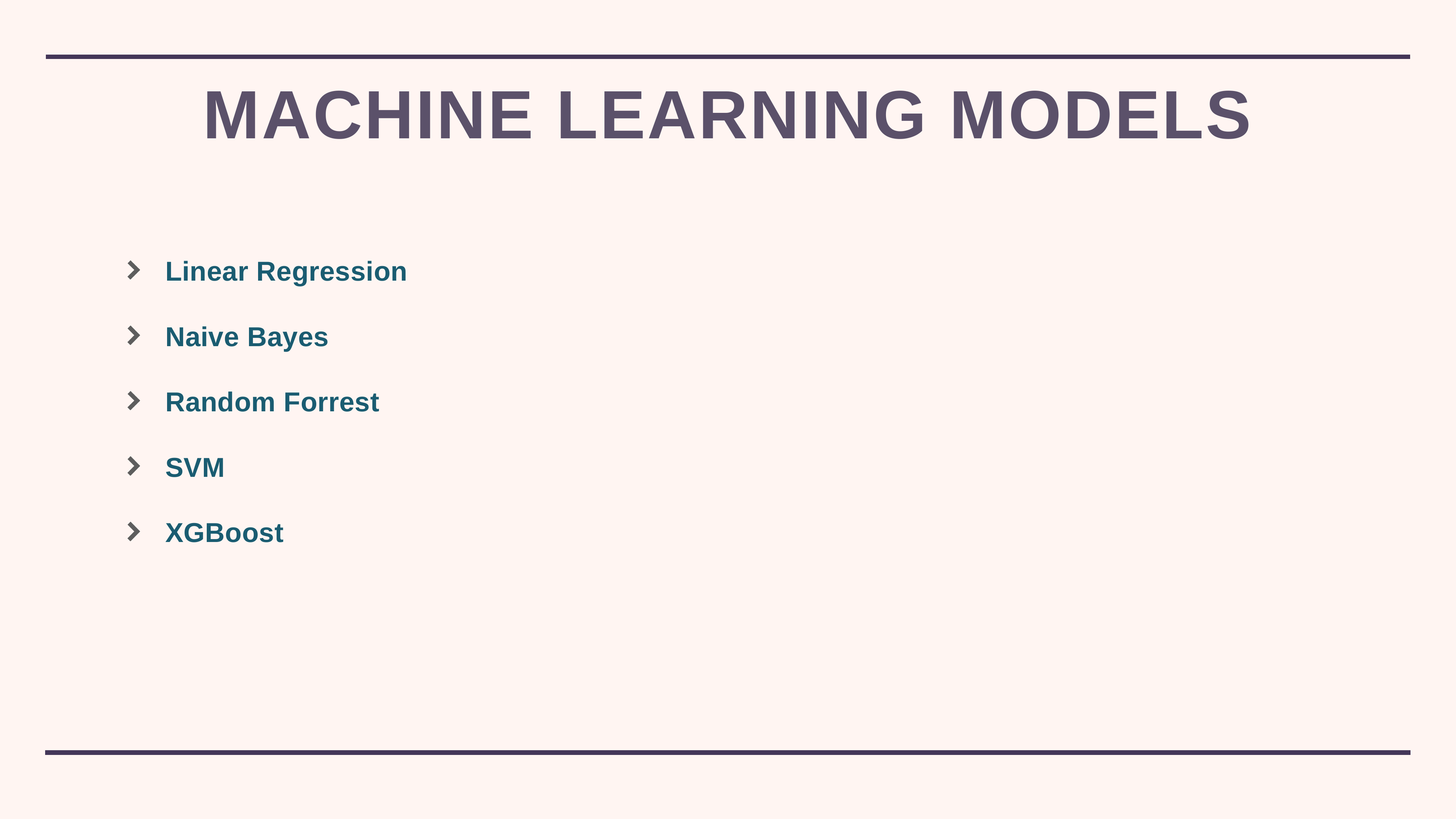

# Machine learning models
Linear Regression
Naive Bayes
Random Forrest
SVM
XGBoost